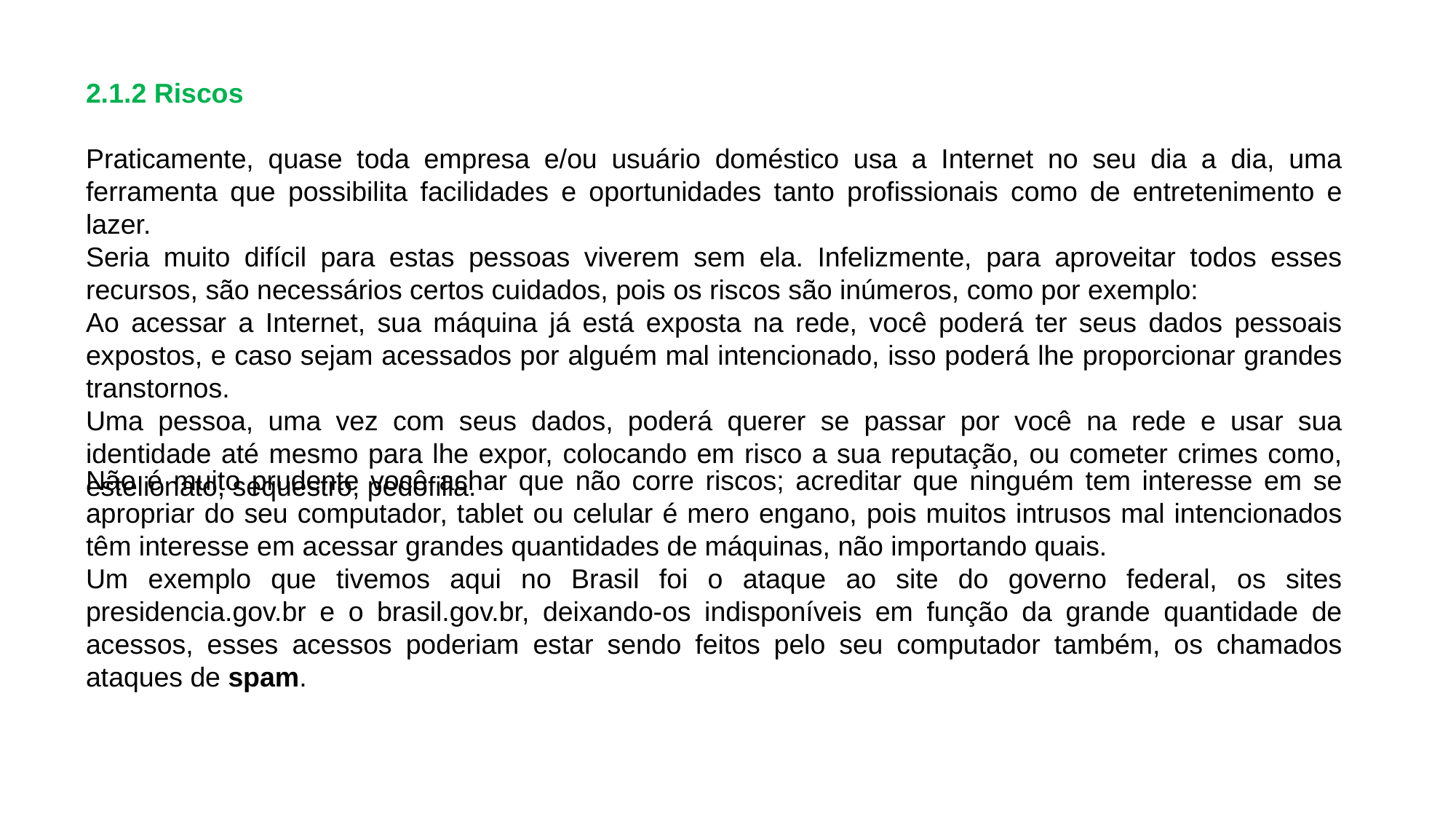

2.1.2 Riscos

Praticamente, quase toda empresa e/ou usuário doméstico usa a Internet no seu dia a dia, uma ferramenta que possibilita facilidades e oportunidades tanto profissionais como de entretenimento e lazer.
Seria muito difícil para estas pessoas viverem sem ela. Infelizmente, para aproveitar todos esses recursos, são necessários certos cuidados, pois os riscos são inúmeros, como por exemplo:
Ao acessar a Internet, sua máquina já está exposta na rede, você poderá ter seus dados pessoais expostos, e caso sejam acessados por alguém mal intencionado, isso poderá lhe proporcionar grandes transtornos.
Uma pessoa, uma vez com seus dados, poderá querer se passar por você na rede e usar sua identidade até mesmo para lhe expor, colocando em risco a sua reputação, ou cometer crimes como, estelionato, sequestro, pedofilia.
Não é muito prudente você achar que não corre riscos; acreditar que ninguém tem interesse em se apropriar do seu computador, tablet ou celular é mero engano, pois muitos intrusos mal intencionados têm interesse em acessar grandes quantidades de máquinas, não importando quais.
Um exemplo que tivemos aqui no Brasil foi o ataque ao site do governo federal, os sites presidencia.gov.br e o brasil.gov.br, deixando-os indisponíveis em função da grande quantidade de acessos, esses acessos poderiam estar sendo feitos pelo seu computador também, os chamados ataques de spam.